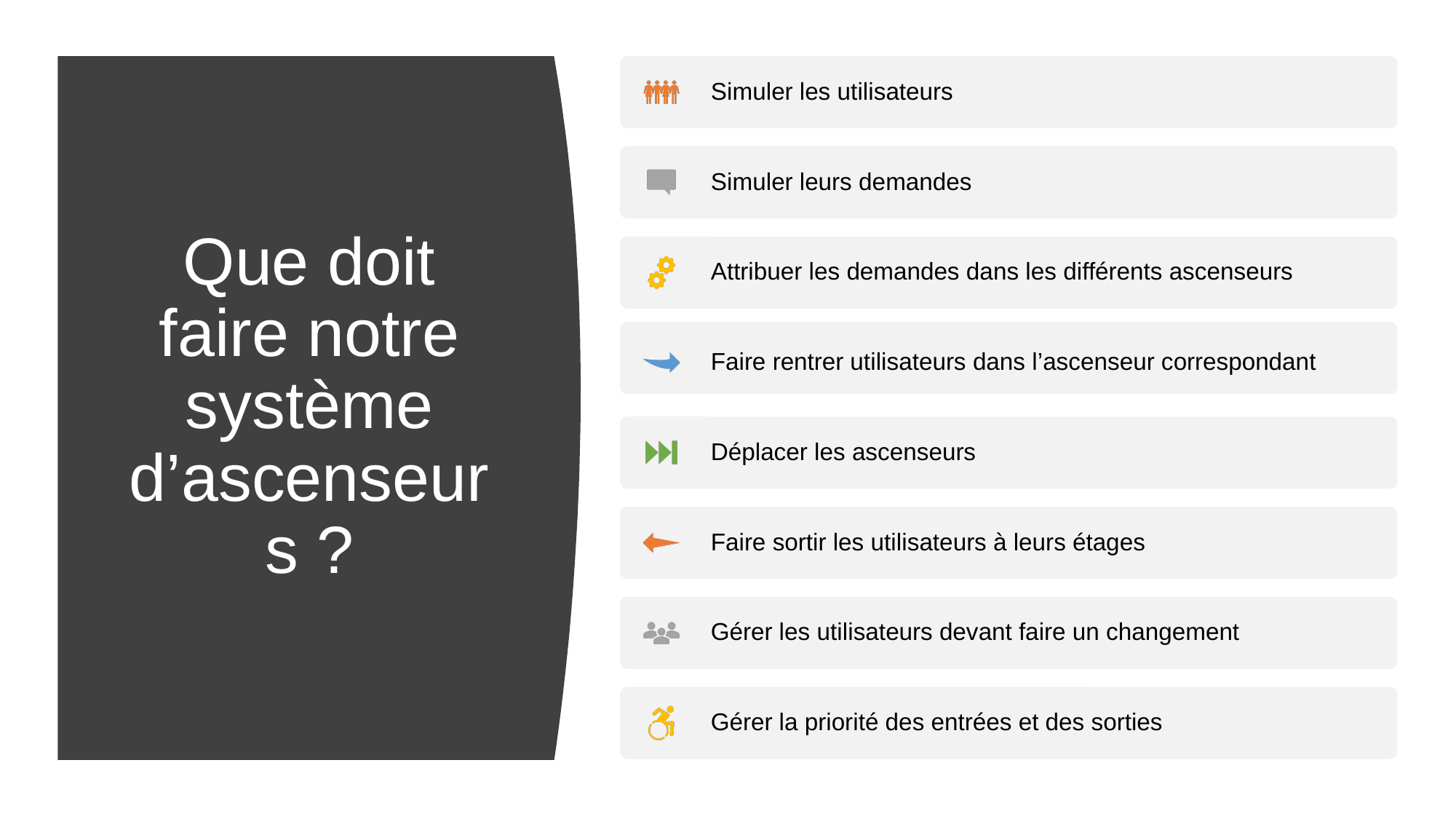

Simuler les utilisateurs
Simuler leurs demandes
Attribuer les demandes dans les différents ascenseurs
Faire rentrer utilisateurs dans l’ascenseur correspondant
Déplacer les ascenseurs
Faire sortir les utilisateurs à leurs étages
Gérer les utilisateurs devant faire un changement
Gérer la priorité des entrées et des sorties

# Que doit faire notre système d’ascenseurs ?